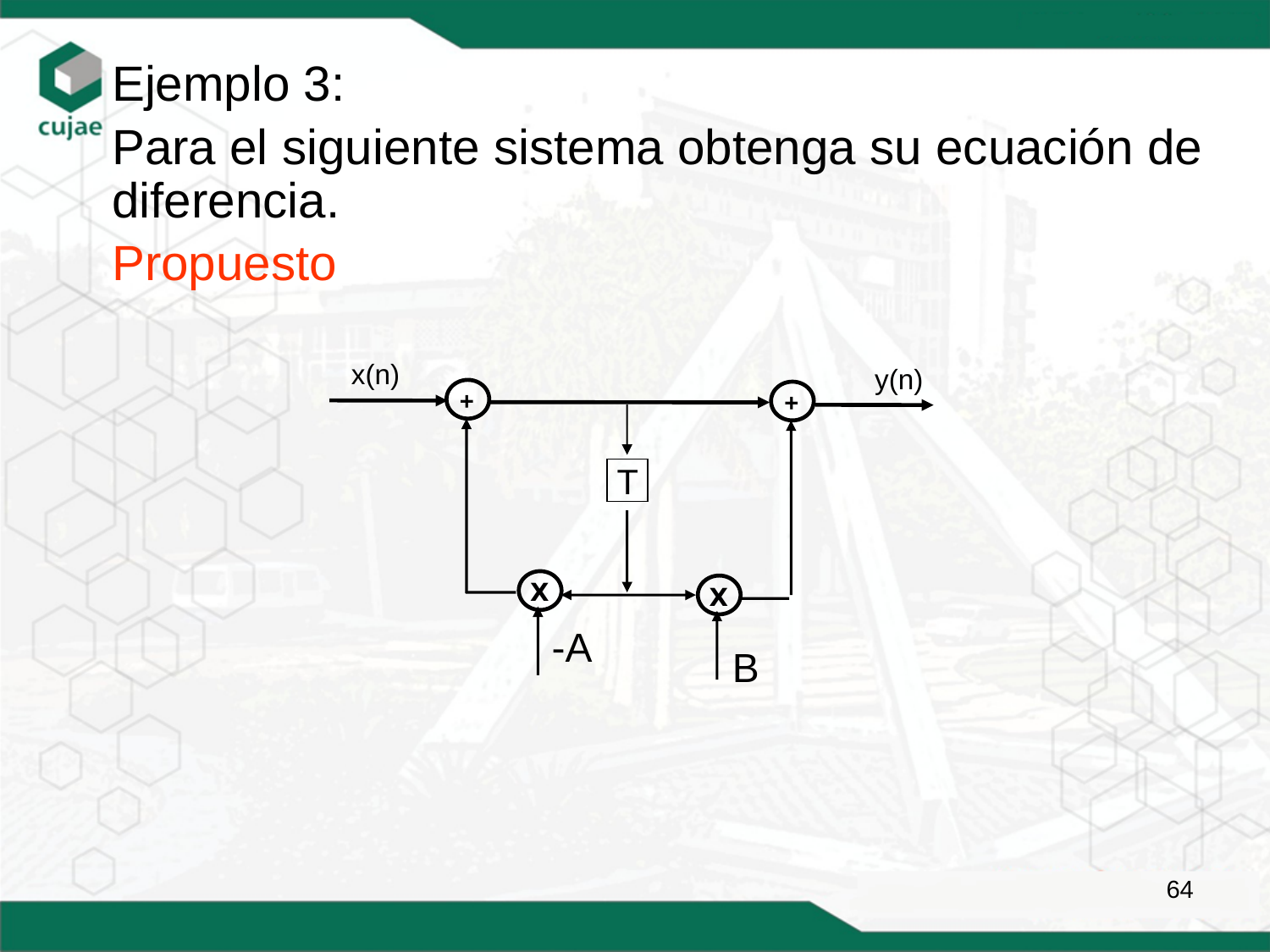

Ejemplo 3:
Para el siguiente sistema obtenga su ecuación de diferencia.
Propuesto
x(n)
y(n)
 +
 +

 T

X
X

-A
B
64